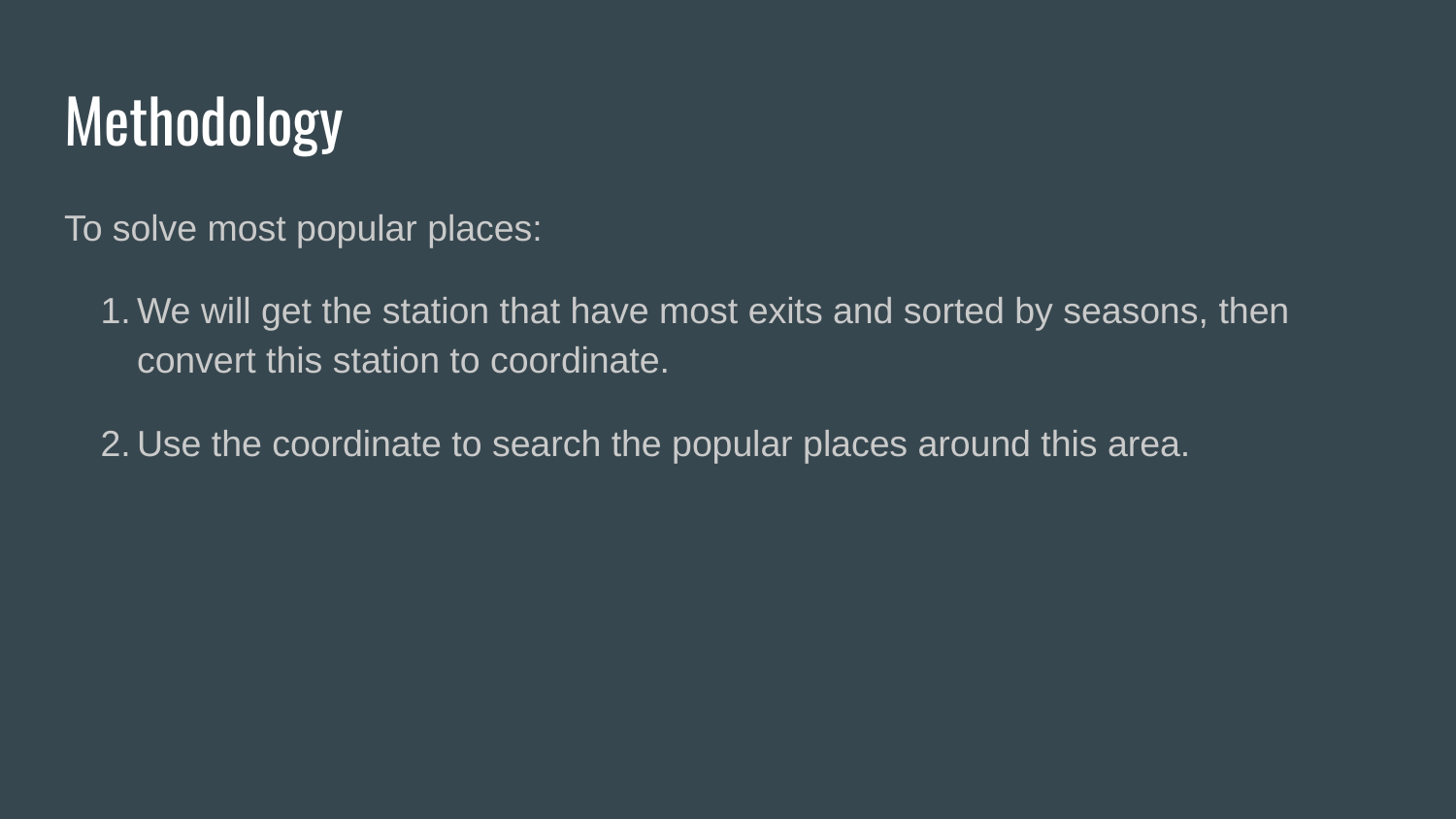

# Methodology
To solve most popular places:
We will get the station that have most exits and sorted by seasons, then convert this station to coordinate.
Use the coordinate to search the popular places around this area.